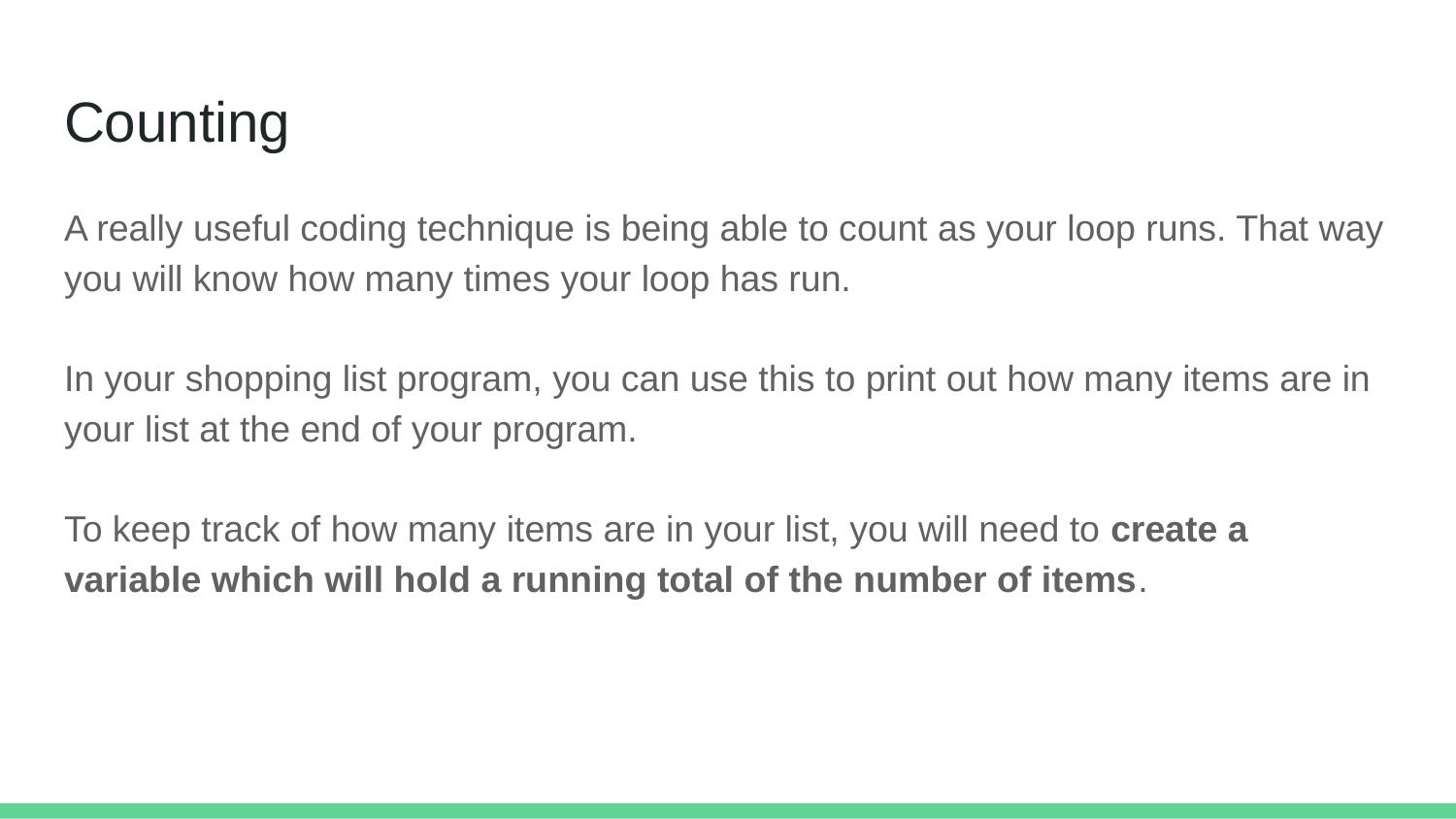

# Counting
A really useful coding technique is being able to count as your loop runs. That way you will know how many times your loop has run.
In your shopping list program, you can use this to print out how many items are in your list at the end of your program.
To keep track of how many items are in your list, you will need to create a variable which will hold a running total of the number of items.